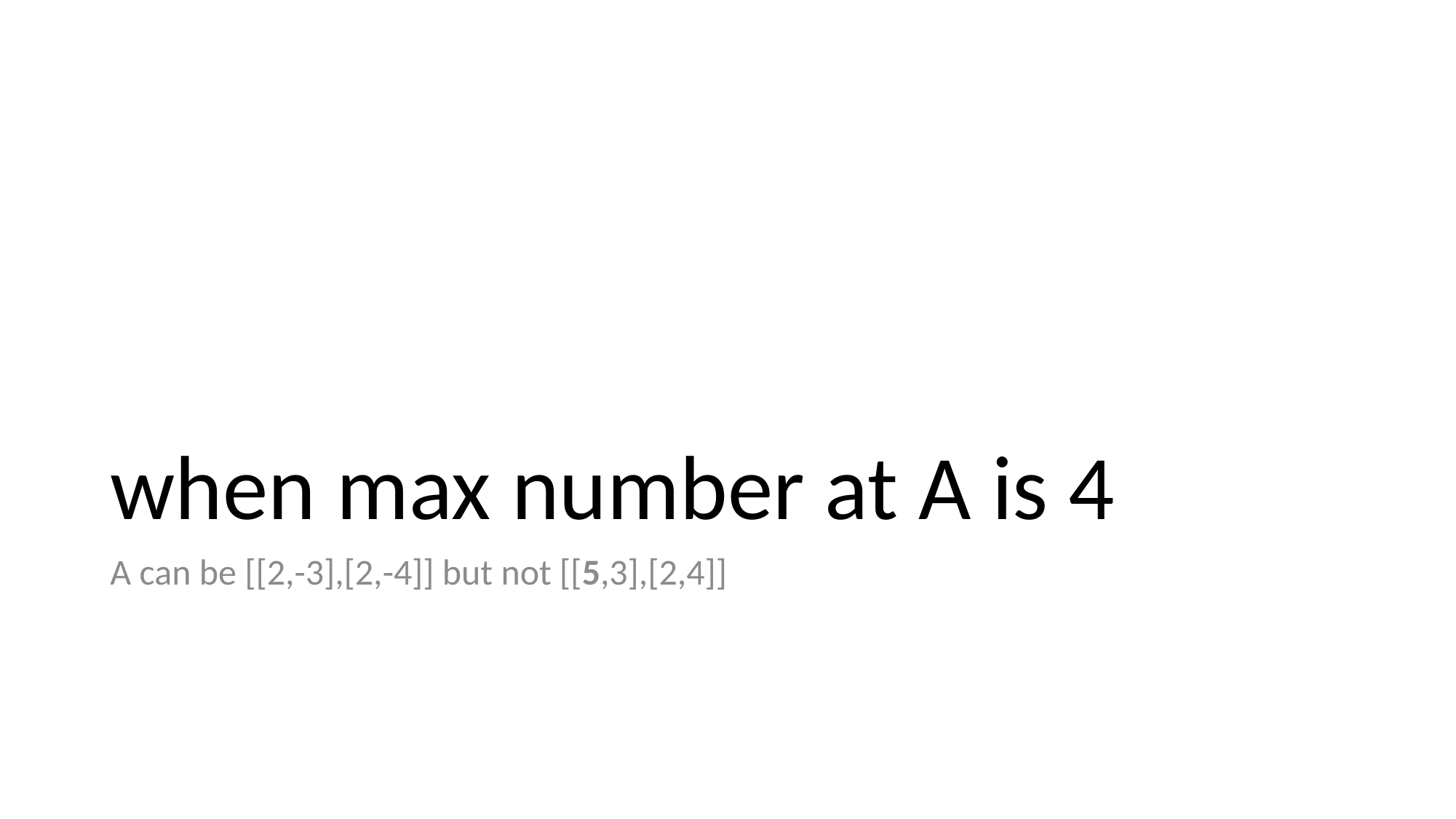

# when max number at A is 4
A can be [[2,-3],[2,-4]] but not [[5,3],[2,4]]